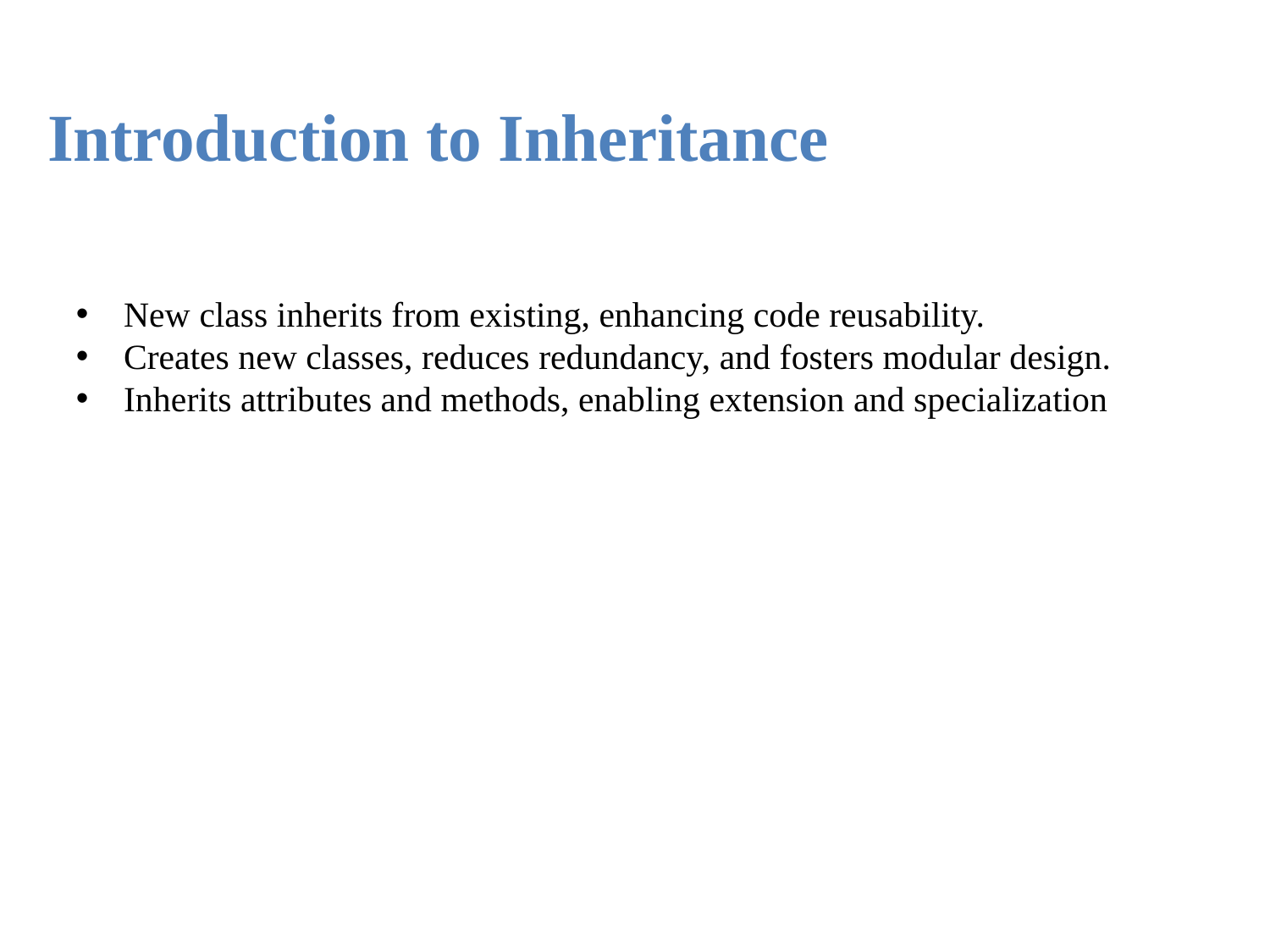

Introduction to Inheritance
New class inherits from existing, enhancing code reusability.
Creates new classes, reduces redundancy, and fosters modular design.
Inherits attributes and methods, enabling extension and specialization